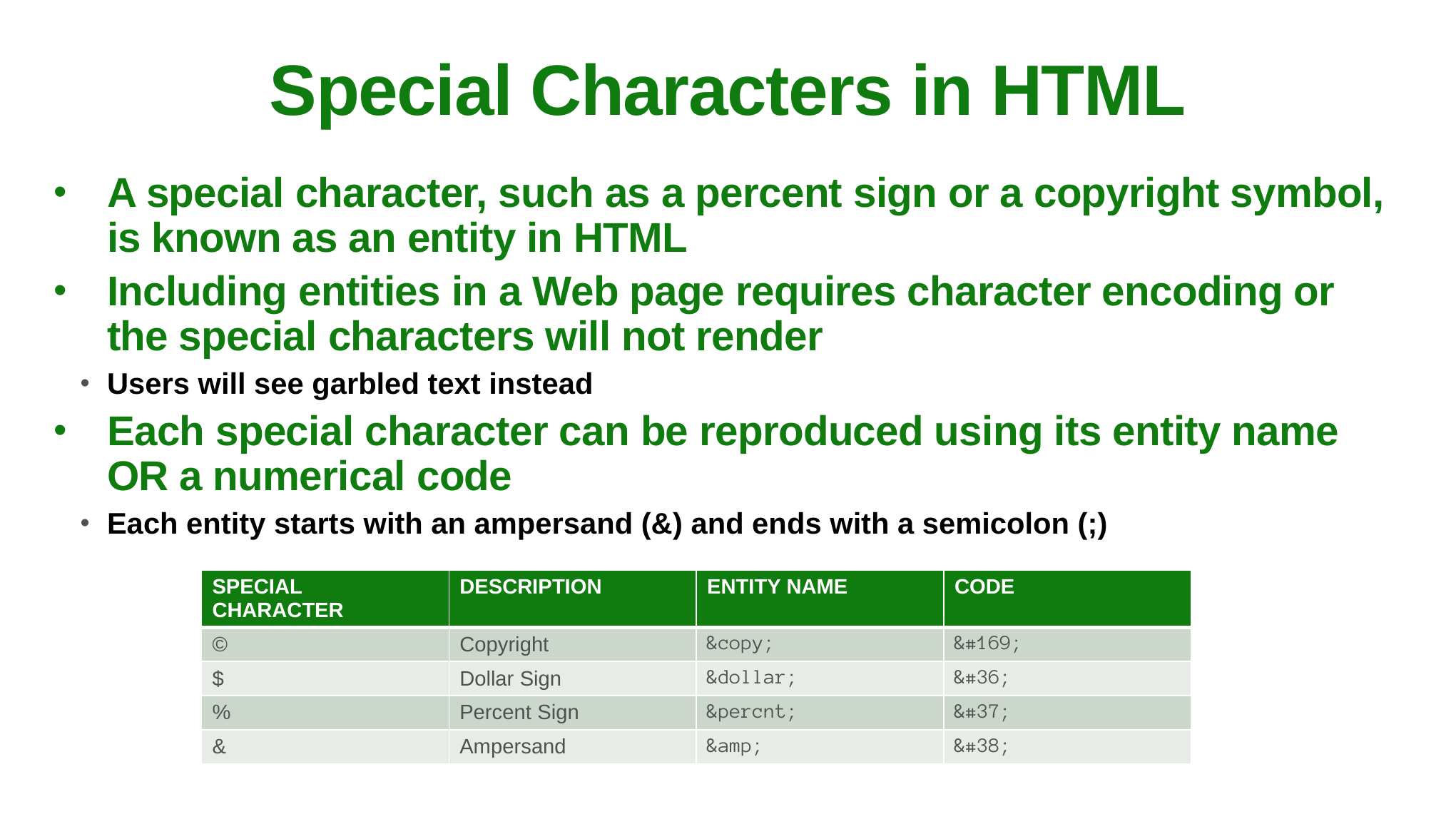

# Special Characters in HTML
A special character, such as a percent sign or a copyright symbol, is known as an entity in HTML
Including entities in a Web page requires character encoding or the special characters will not render
Users will see garbled text instead
Each special character can be reproduced using its entity name OR a numerical code
Each entity starts with an ampersand (&) and ends with a semicolon (;)
| SPECIAL CHARACTER | DESCRIPTION | ENTITY NAME | CODE |
| --- | --- | --- | --- |
| © | Copyright | &copy; | &#169; |
| $ | Dollar Sign | &dollar; | &#36; |
| % | Percent Sign | &percnt; | &#37; |
| & | Ampersand | &amp; | &#38; |